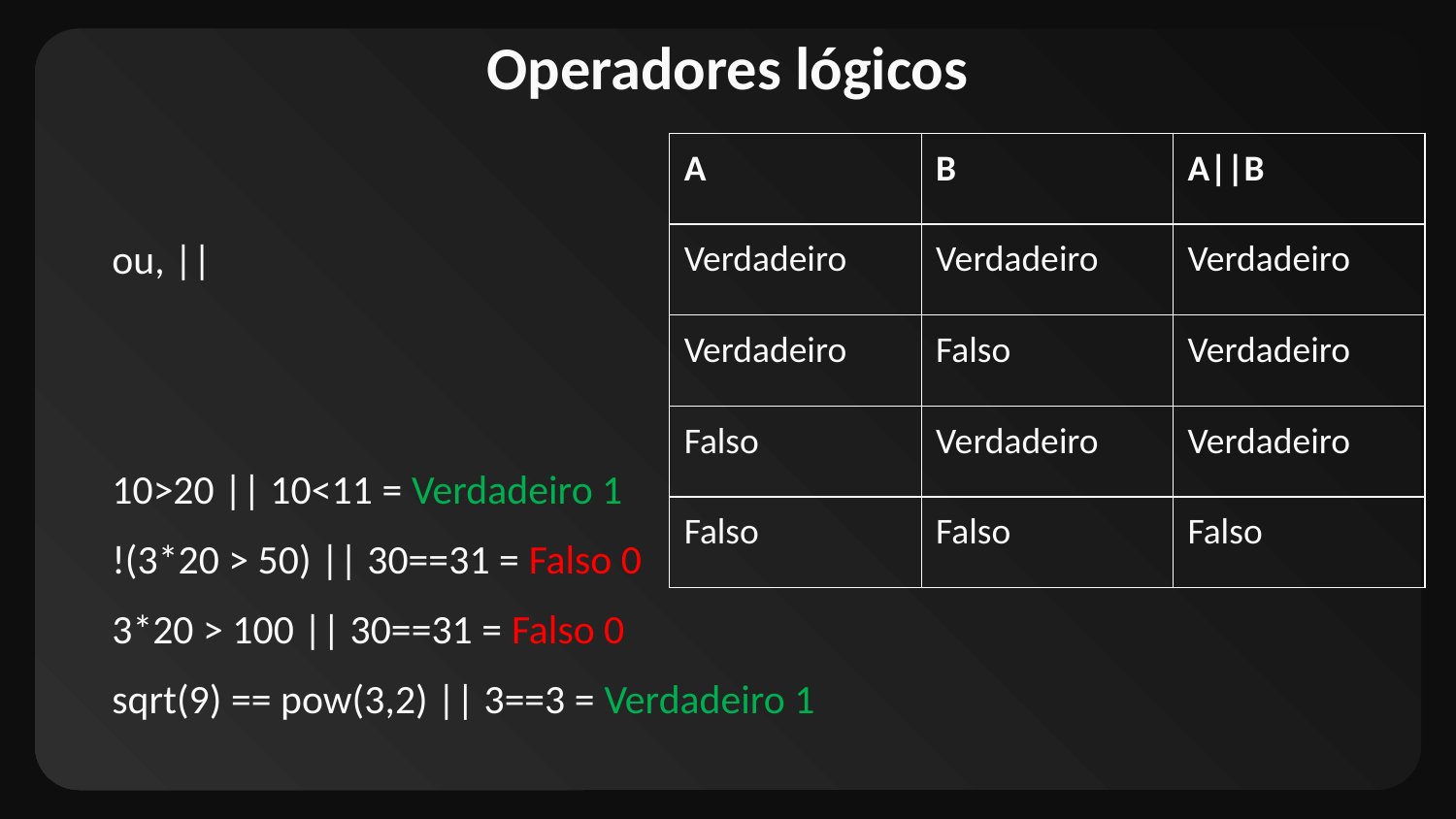

# Operadores lógicos
| A | B | A||B |
| --- | --- | --- |
| Verdadeiro | Verdadeiro | Verdadeiro |
| Verdadeiro | Falso | Verdadeiro |
| Falso | Verdadeiro | Verdadeiro |
| Falso | Falso | Falso |
ou, ||

10>20 || 10<11 = Verdadeiro 1
!(3*20 > 50) || 30==31 = Falso 0
3*20 > 100 || 30==31 = Falso 0
sqrt(9) == pow(3,2) || 3==3 = Verdadeiro 1